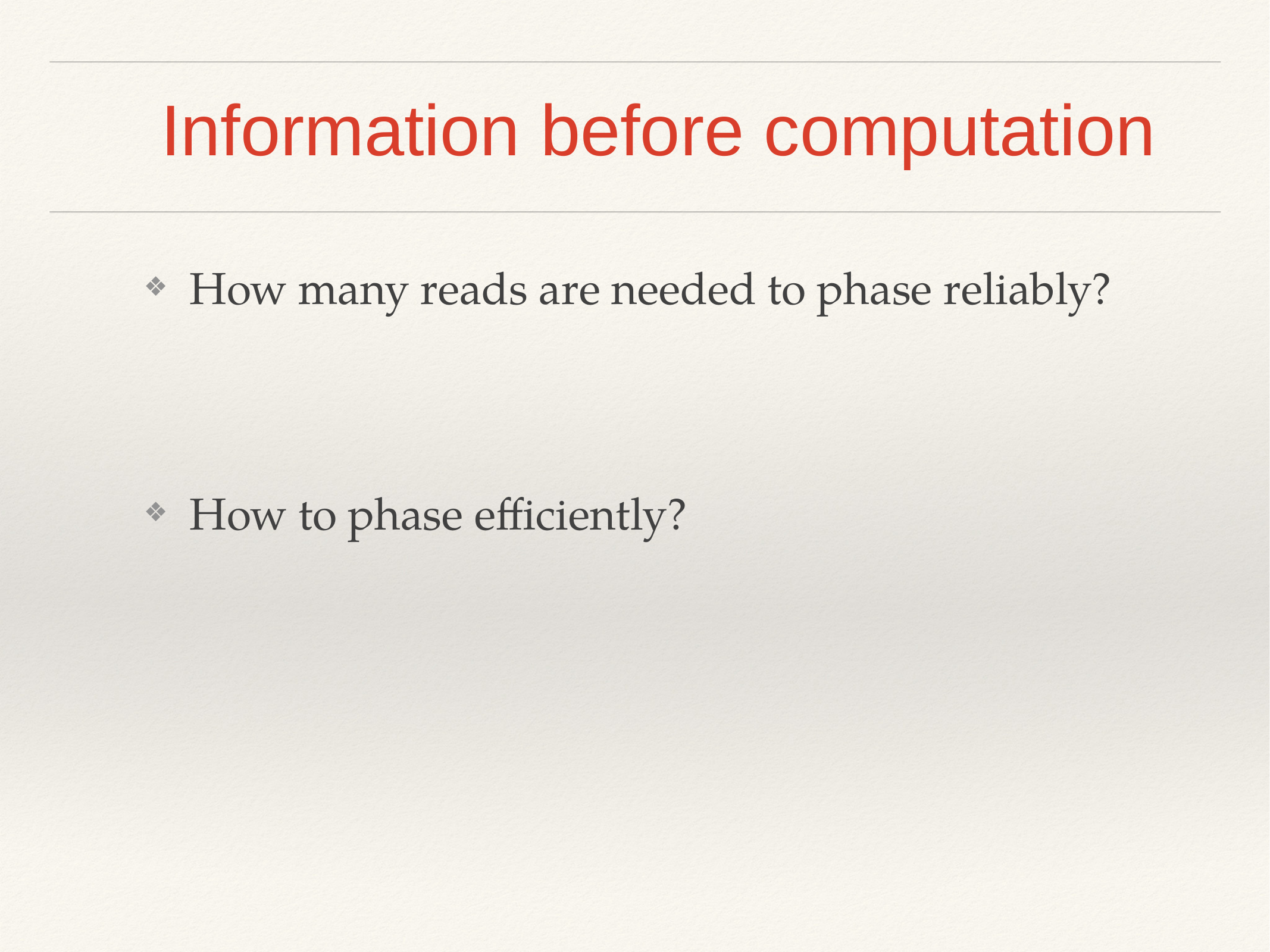

# Information before computation
How many reads are needed to phase reliably?

How to phase efficiently?